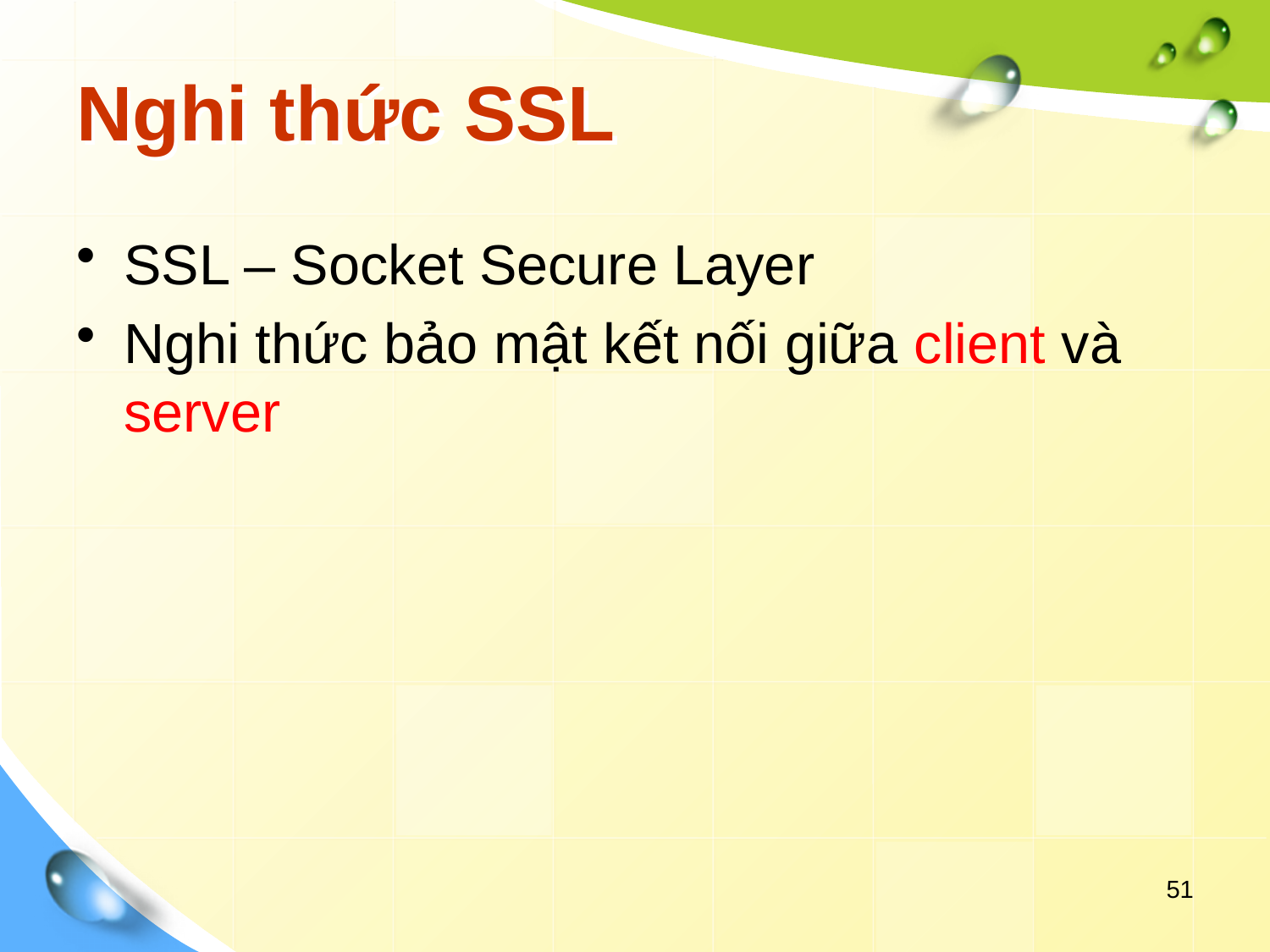

# Nghi thức SSL
SSL – Socket Secure Layer
Nghi thức bảo mật kết nối giữa client và server
51